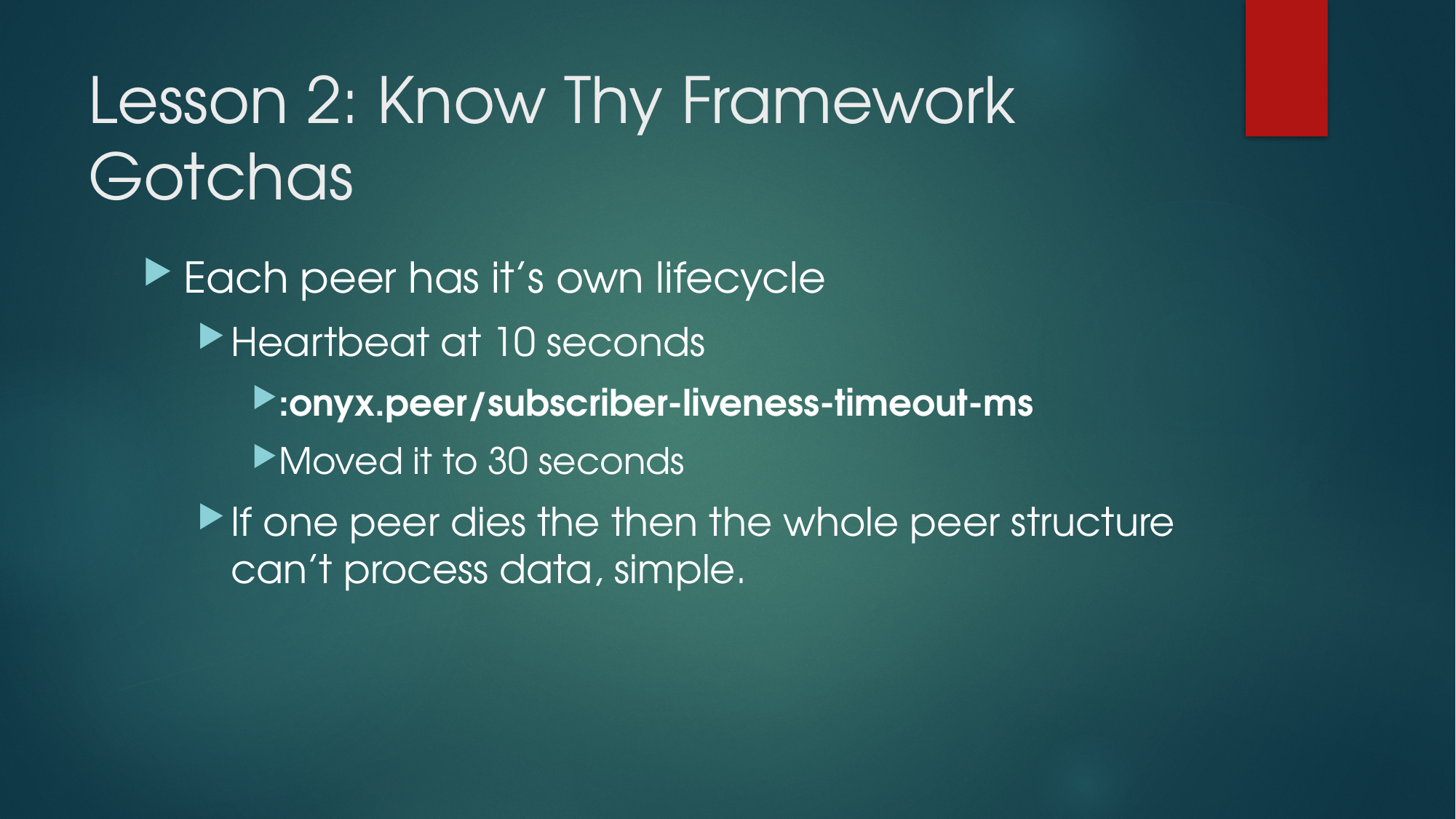

# Lesson 2: Know Thy Framework Gotchas
Each peer has it’s own lifecycle
Heartbeat at 10 seconds
:onyx.peer/subscriber-liveness-timeout-ms
Moved it to 30 seconds
If one peer dies the then the whole peer structure can’t process data, simple.